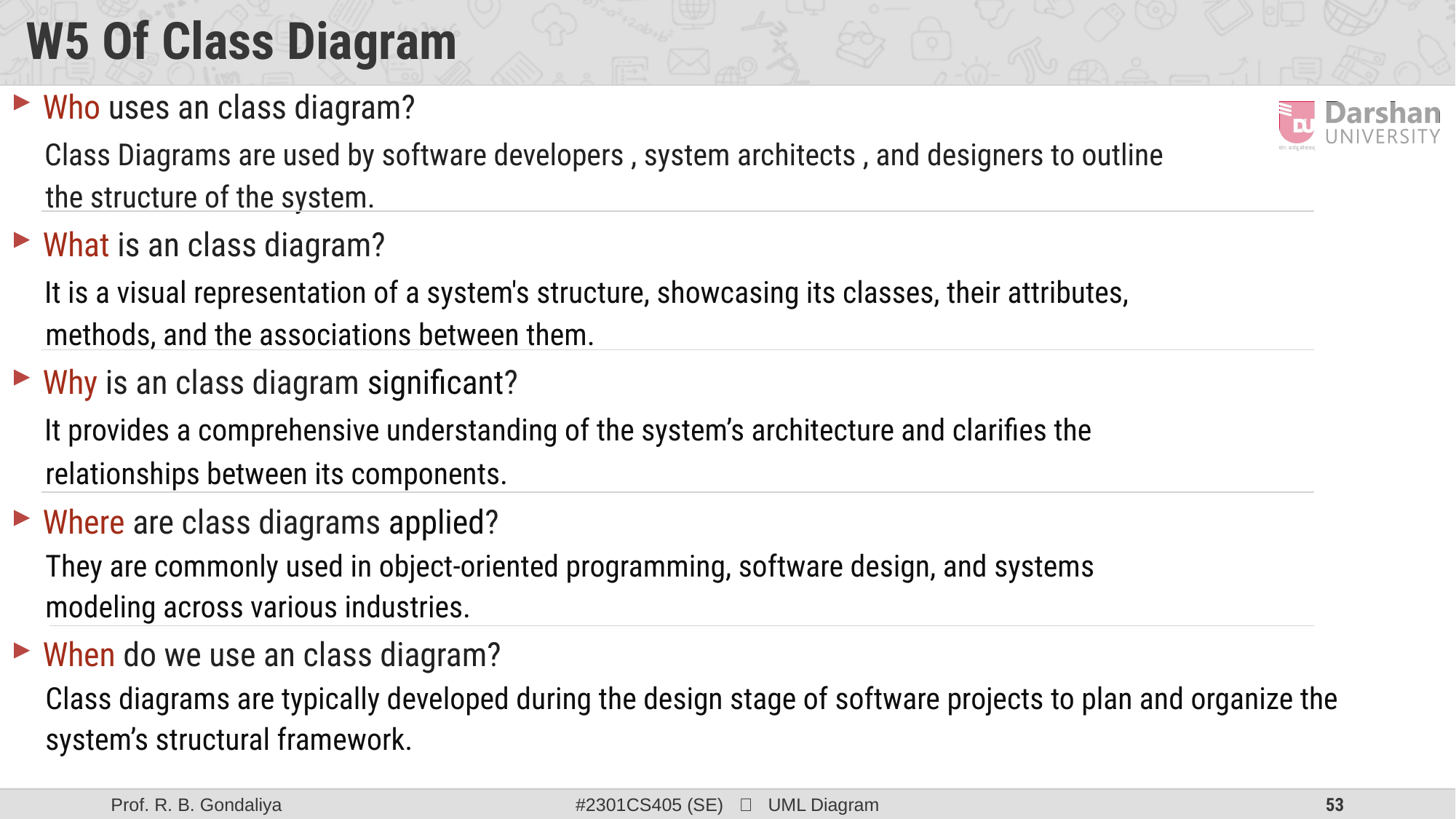

# W5 Of Class Diagram
Who uses an class diagram?
    Class Diagrams are used by software developers , system architects , and designers to outline
     the structure of the system.
What is an class diagram?
    It is a visual representation of a system's structure, showcasing its classes, their attributes,
     methods, and the associations between them.
Why is an class diagram significant?
    It provides a comprehensive understanding of the system’s architecture and clarifies the
     relationships between its components.
Where are class diagrams applied?
     They are commonly used in object-oriented programming, software design, and systems
     modeling across various industries.
When do we use an class diagram?
     Class diagrams are typically developed during the design stage of software projects to plan and organize the
     system’s structural framework.